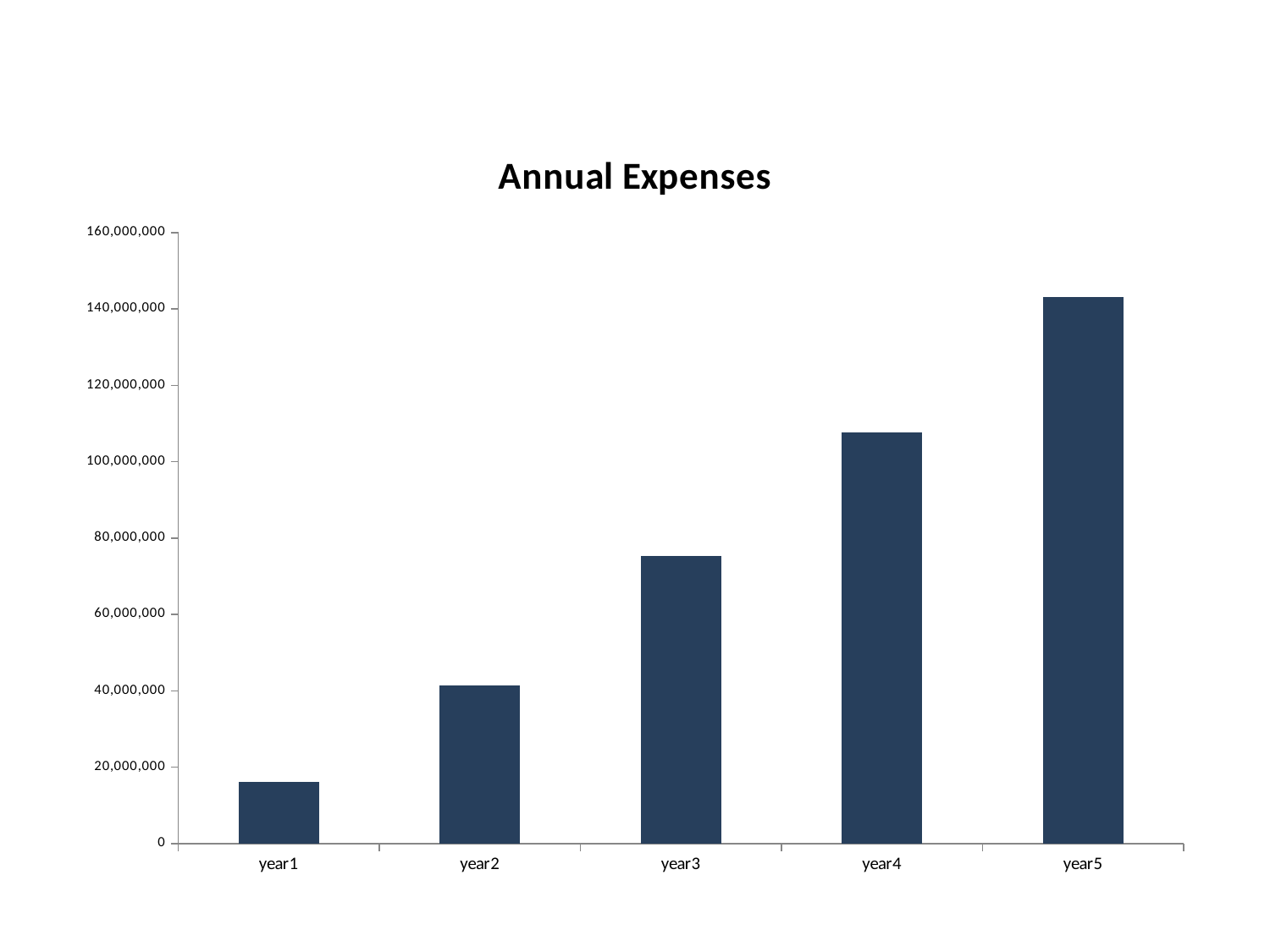

### Chart: Annual Expenses

| Category | cost |
|---|---|
| year1 | 16072470.947999999 |
| year2 | 41398165.953999996 |
| year3 | 75380816.506 |
| year4 | 107751278.564 |
| year5 | 143168845.384 |